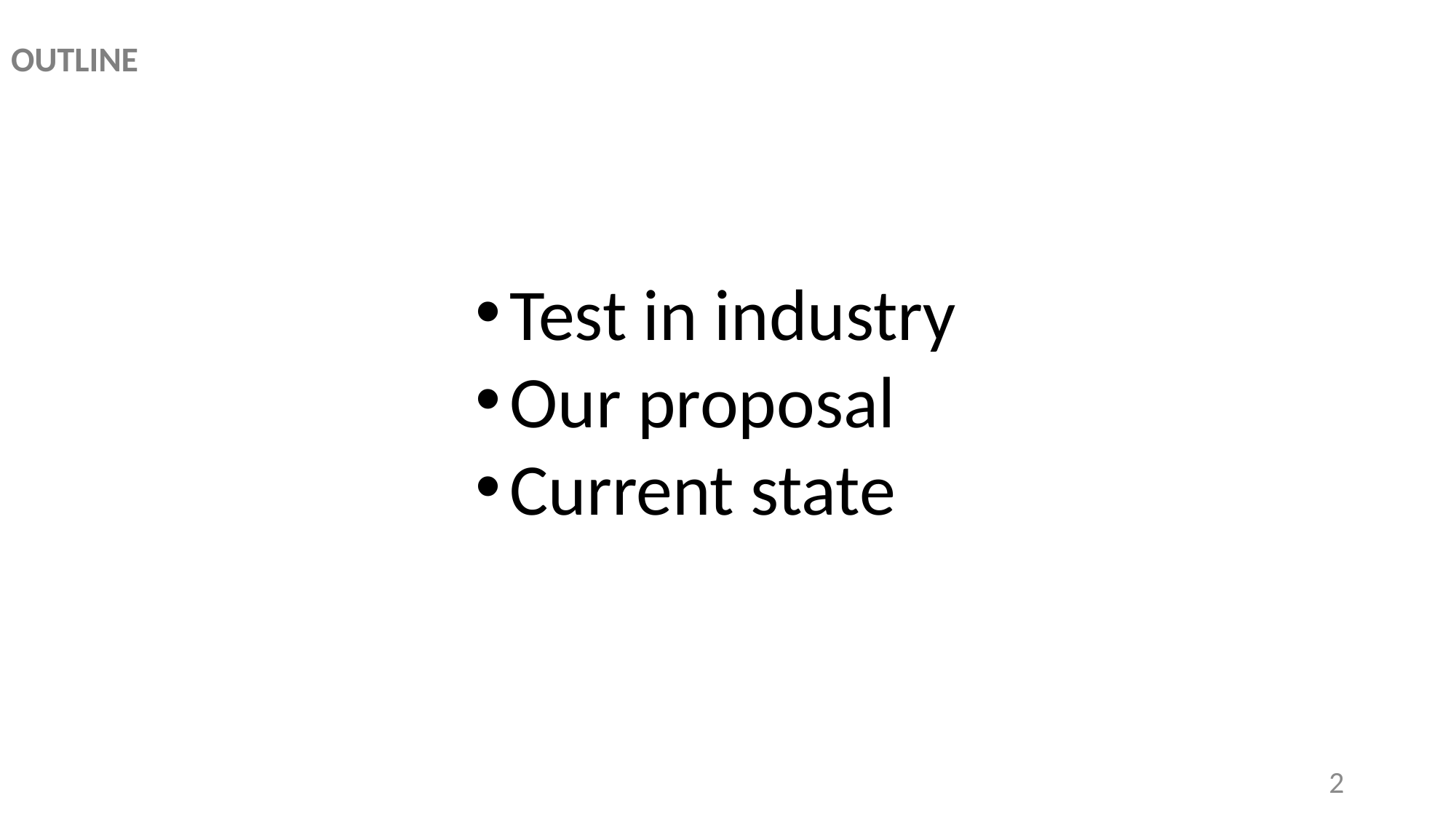

OUTLINE

Test in industry
Our proposal
Current state
2